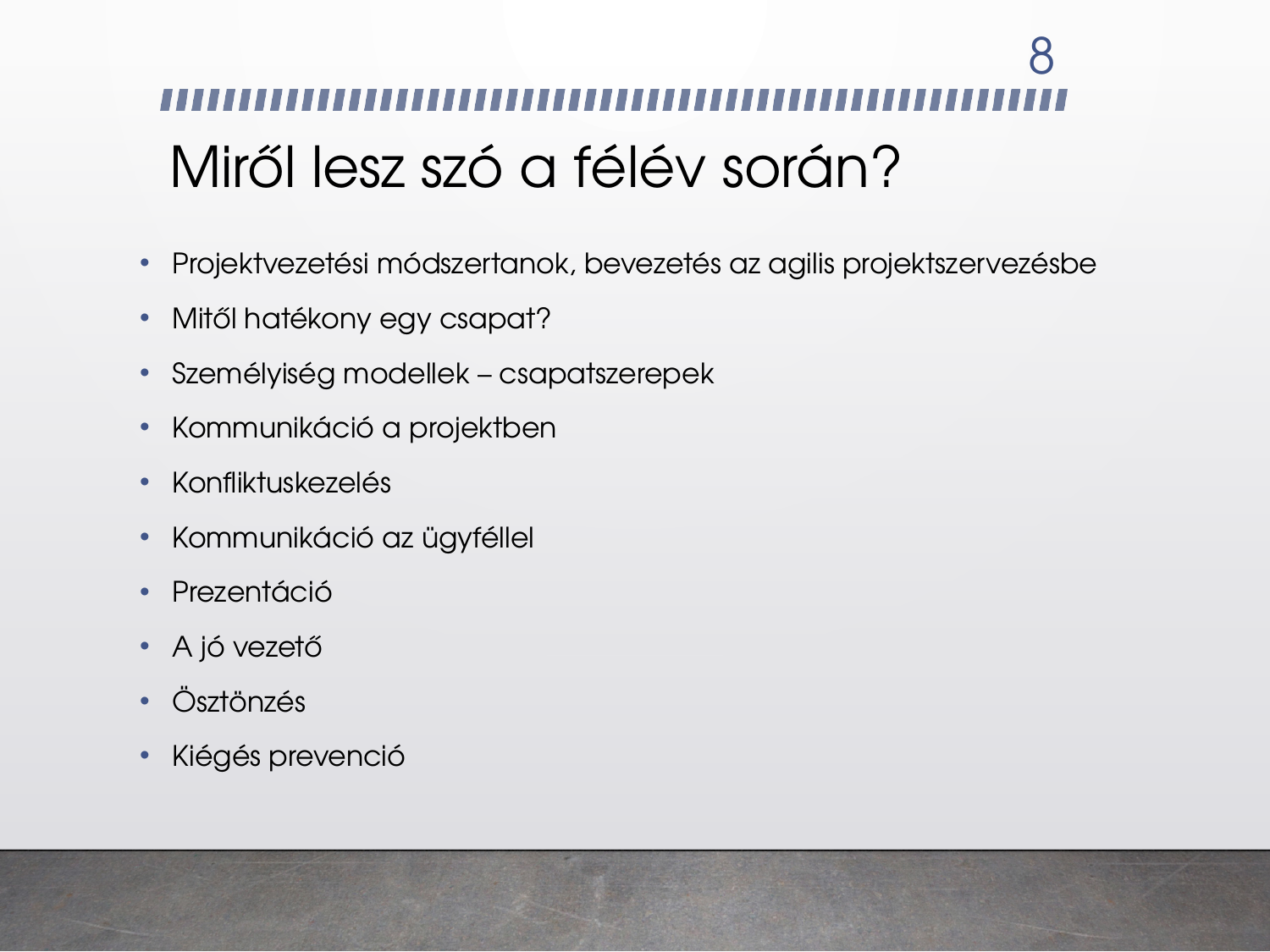

8
# Miről lesz szó a félév során?
Projektvezetési módszertanok, bevezetés az agilis projektszervezésbe
Mitől hatékony egy csapat?
Személyiség modellek – csapatszerepek
Kommunikáció a projektben
Konfliktuskezelés
Kommunikáció az ügyféllel
Prezentáció
A jó vezető
Ösztönzés
Kiégés prevenció